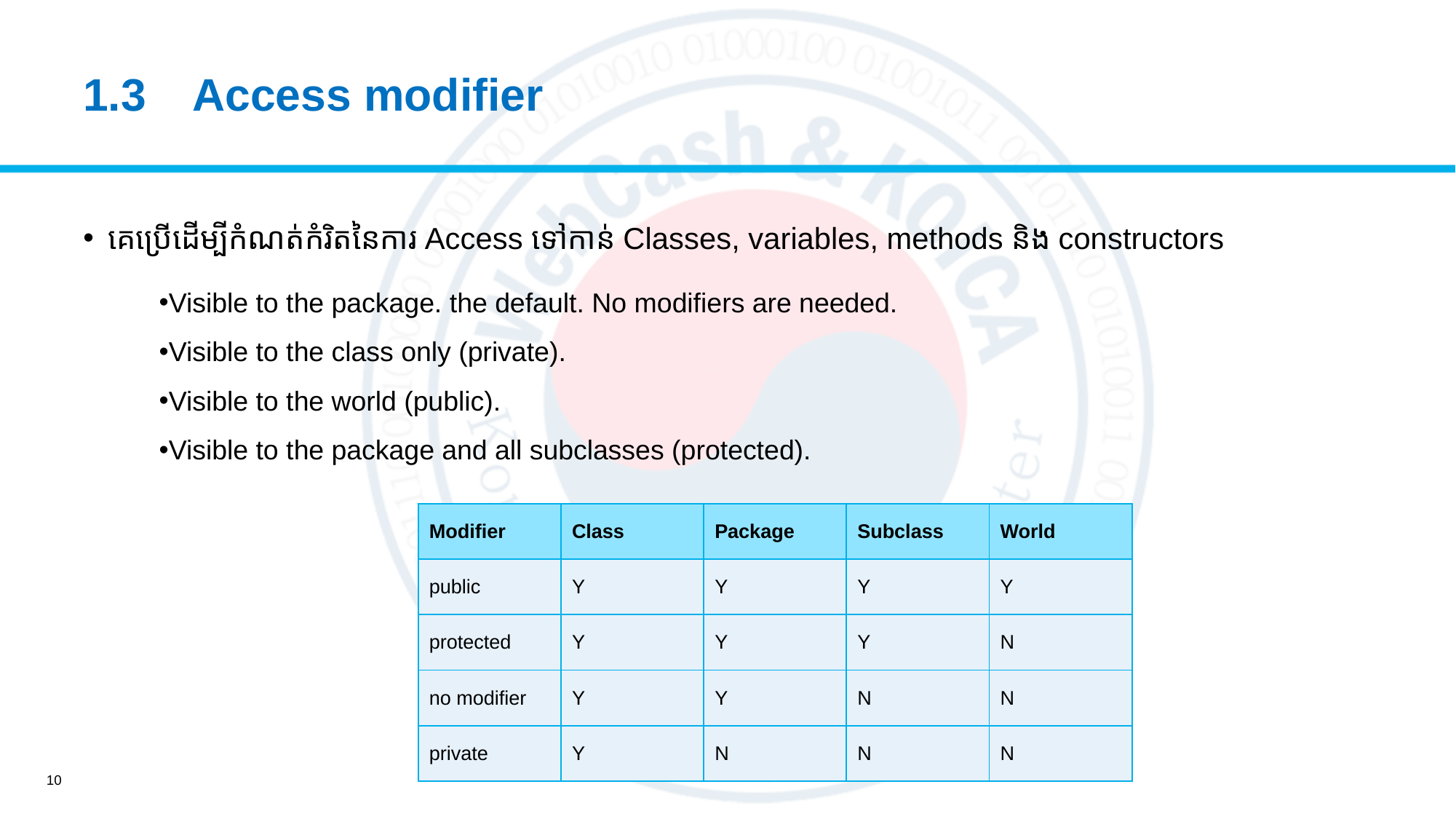

# 1.3	Access modifier
គេប្រើដើម្បីកំណត់កំរិតនៃការ Access ទៅកាន់ Classes, variables, methods និង constructors
Visible to the package. the default. No modifiers are needed.
Visible to the class only (private).
Visible to the world (public).
Visible to the package and all subclasses (protected).
| Modifier | Class | Package | Subclass | World |
| --- | --- | --- | --- | --- |
| public | Y | Y | Y | Y |
| protected | Y | Y | Y | N |
| no modifier | Y | Y | N | N |
| private | Y | N | N | N |
10